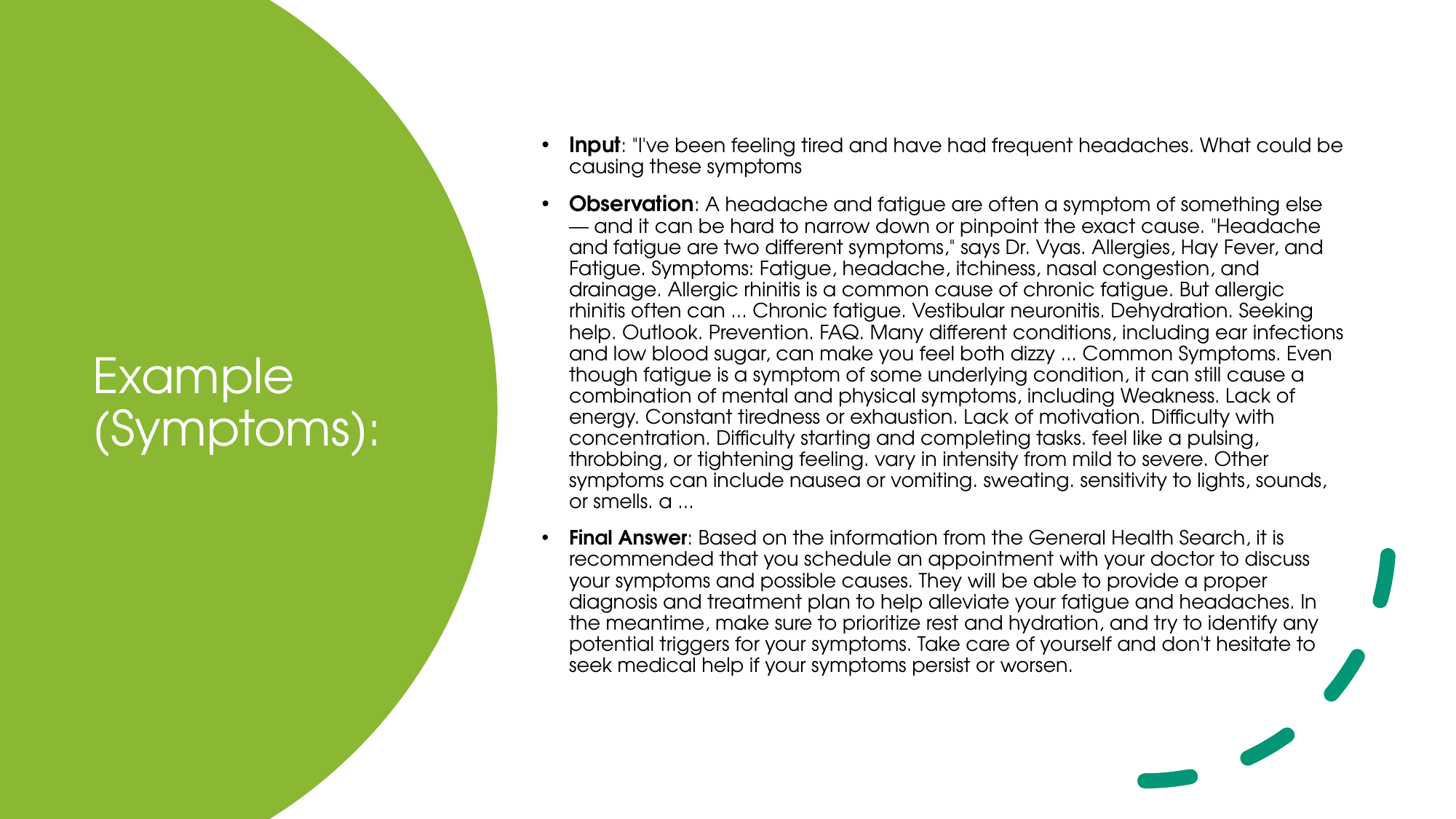

Input: "I've been feeling tired and have had frequent headaches. What could be causing these symptoms
Observation: A headache and fatigue are often a symptom of something else — and it can be hard to narrow down or pinpoint the exact cause. "Headache and fatigue are two different symptoms," says Dr. Vyas. Allergies, Hay Fever, and Fatigue. Symptoms: Fatigue, headache, itchiness, nasal congestion, and drainage. Allergic rhinitis is a common cause of chronic fatigue. But allergic rhinitis often can ... Chronic fatigue. Vestibular neuronitis. Dehydration. Seeking help. Outlook. Prevention. FAQ. Many different conditions, including ear infections and low blood sugar, can make you feel both dizzy ... Common Symptoms. Even though fatigue is a symptom of some underlying condition, it can still cause a combination of mental and physical symptoms, including Weakness. Lack of energy. Constant tiredness or exhaustion. Lack of motivation. Difficulty with concentration. Difficulty starting and completing tasks. feel like a pulsing, throbbing, or tightening feeling. vary in intensity from mild to severe. Other symptoms can include nausea or vomiting. sweating. sensitivity to lights, sounds, or smells. a ...
Final Answer: Based on the information from the General Health Search, it is recommended that you schedule an appointment with your doctor to discuss your symptoms and possible causes. They will be able to provide a proper diagnosis and treatment plan to help alleviate your fatigue and headaches. In the meantime, make sure to prioritize rest and hydration, and try to identify any potential triggers for your symptoms. Take care of yourself and don't hesitate to seek medical help if your symptoms persist or worsen.

# Example (Symptoms):